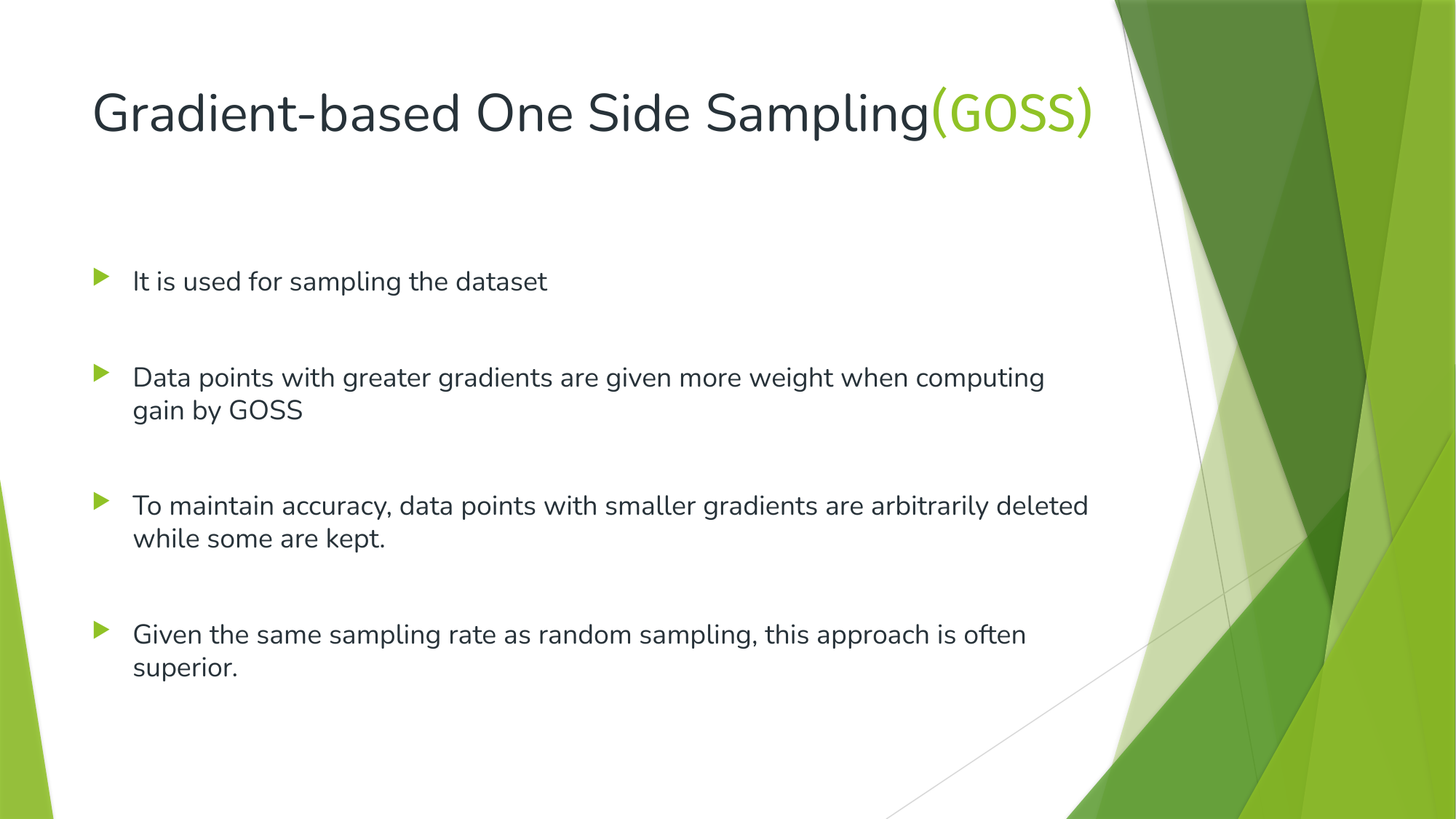

# Gradient-based One Side Sampling(GOSS)
It is used for sampling the dataset

Data points with greater gradients are given more weight when computing gain by GOSS

To maintain accuracy, data points with smaller gradients are arbitrarily deleted while some are kept.

Given the same sampling rate as random sampling, this approach is often superior.